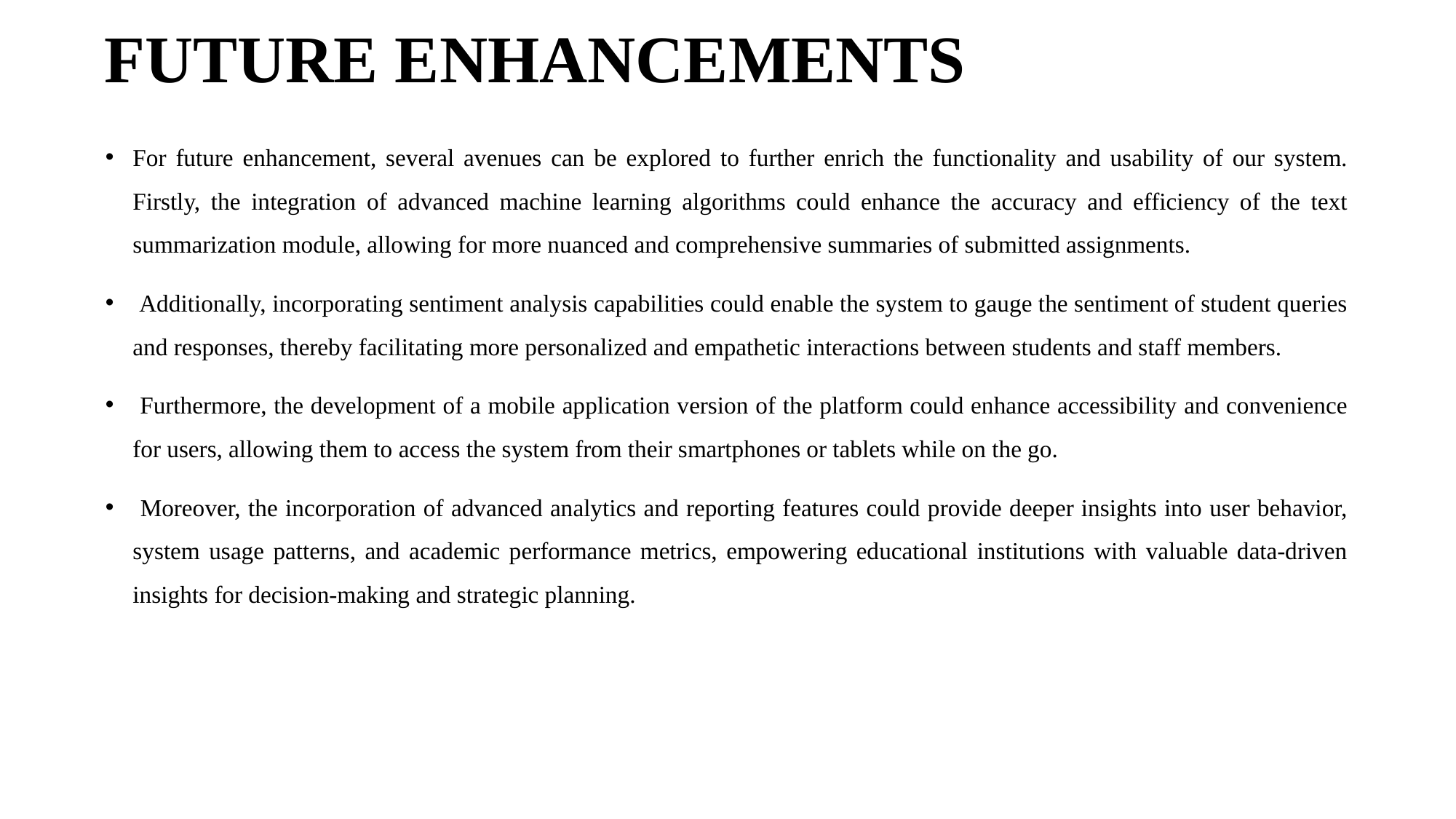

# FUTURE ENHANCEMENTS
For future enhancement, several avenues can be explored to further enrich the functionality and usability of our system. Firstly, the integration of advanced machine learning algorithms could enhance the accuracy and efficiency of the text summarization module, allowing for more nuanced and comprehensive summaries of submitted assignments.
 Additionally, incorporating sentiment analysis capabilities could enable the system to gauge the sentiment of student queries and responses, thereby facilitating more personalized and empathetic interactions between students and staff members.
 Furthermore, the development of a mobile application version of the platform could enhance accessibility and convenience for users, allowing them to access the system from their smartphones or tablets while on the go.
 Moreover, the incorporation of advanced analytics and reporting features could provide deeper insights into user behavior, system usage patterns, and academic performance metrics, empowering educational institutions with valuable data-driven insights for decision-making and strategic planning.